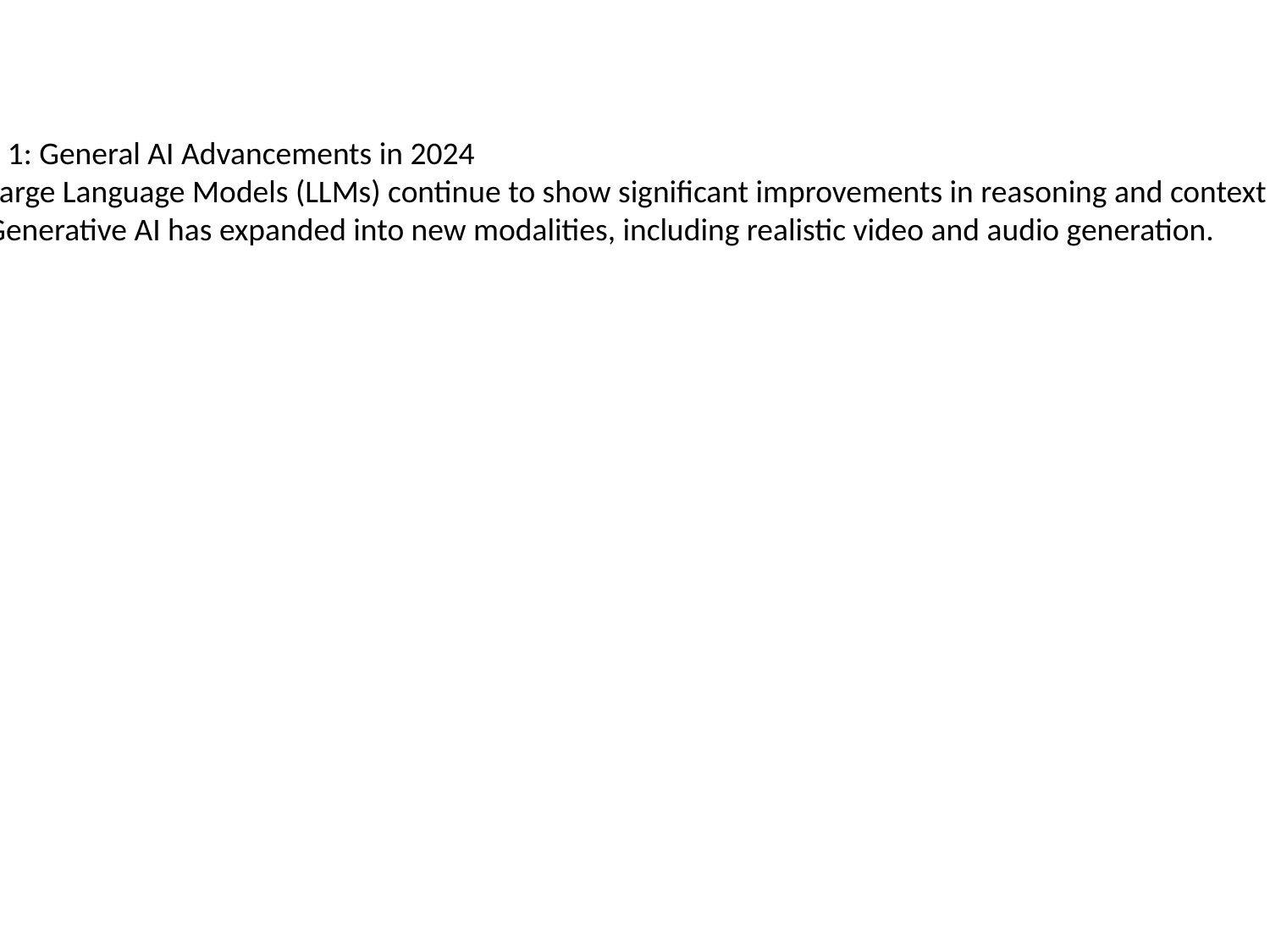

#
Section 1: General AI Advancements in 2024
- Large Language Models (LLMs) continue to show significant improvements in reasoning and context length.
- Generative AI has expanded into new modalities, including realistic video and audio generation.